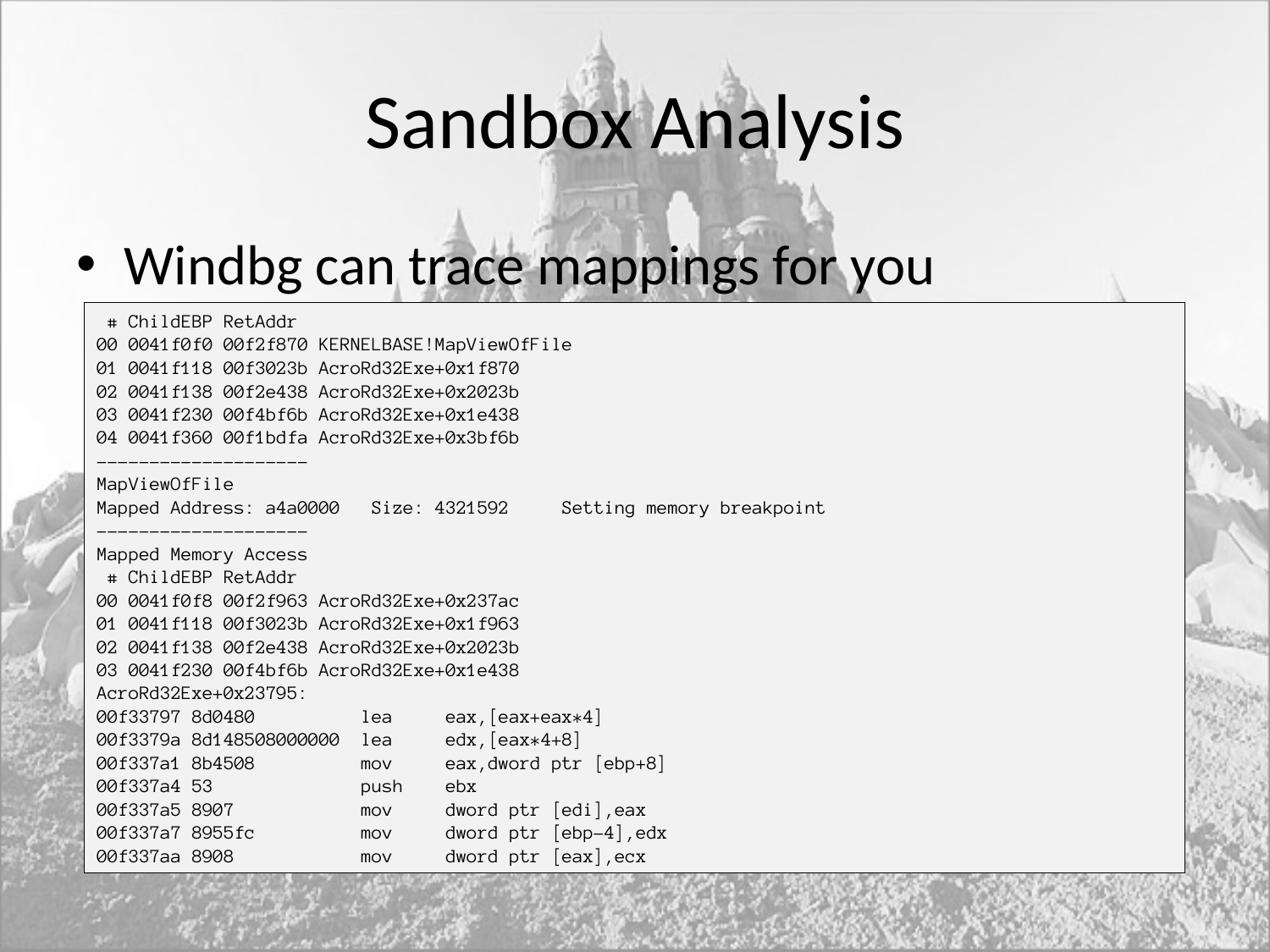

# Sandbox Analysis
Windbg can trace mappings for you
 # ChildEBP RetAddr
00 0041f0f0 00f2f870 KERNELBASE!MapViewOfFile
01 0041f118 00f3023b AcroRd32Exe+0x1f870
02 0041f138 00f2e438 AcroRd32Exe+0x2023b
03 0041f230 00f4bf6b AcroRd32Exe+0x1e438
04 0041f360 00f1bdfa AcroRd32Exe+0x3bf6b
--------------------
MapViewOfFile
Mapped Address: a4a0000   Size: 4321592     Setting memory breakpoint
--------------------
Mapped Memory Access
 # ChildEBP RetAddr
00 0041f0f8 00f2f963 AcroRd32Exe+0x237ac
01 0041f118 00f3023b AcroRd32Exe+0x1f963
02 0041f138 00f2e438 AcroRd32Exe+0x2023b
03 0041f230 00f4bf6b AcroRd32Exe+0x1e438
AcroRd32Exe+0x23795:
00f33797 8d0480          lea     eax,[eax+eax*4]
00f3379a 8d148508000000  lea     edx,[eax*4+8]
00f337a1 8b4508          mov     eax,dword ptr [ebp+8]
00f337a4 53              push    ebx
00f337a5 8907            mov     dword ptr [edi],eax
00f337a7 8955fc          mov     dword ptr [ebp-4],edx
00f337aa 8908            mov     dword ptr [eax],ecx